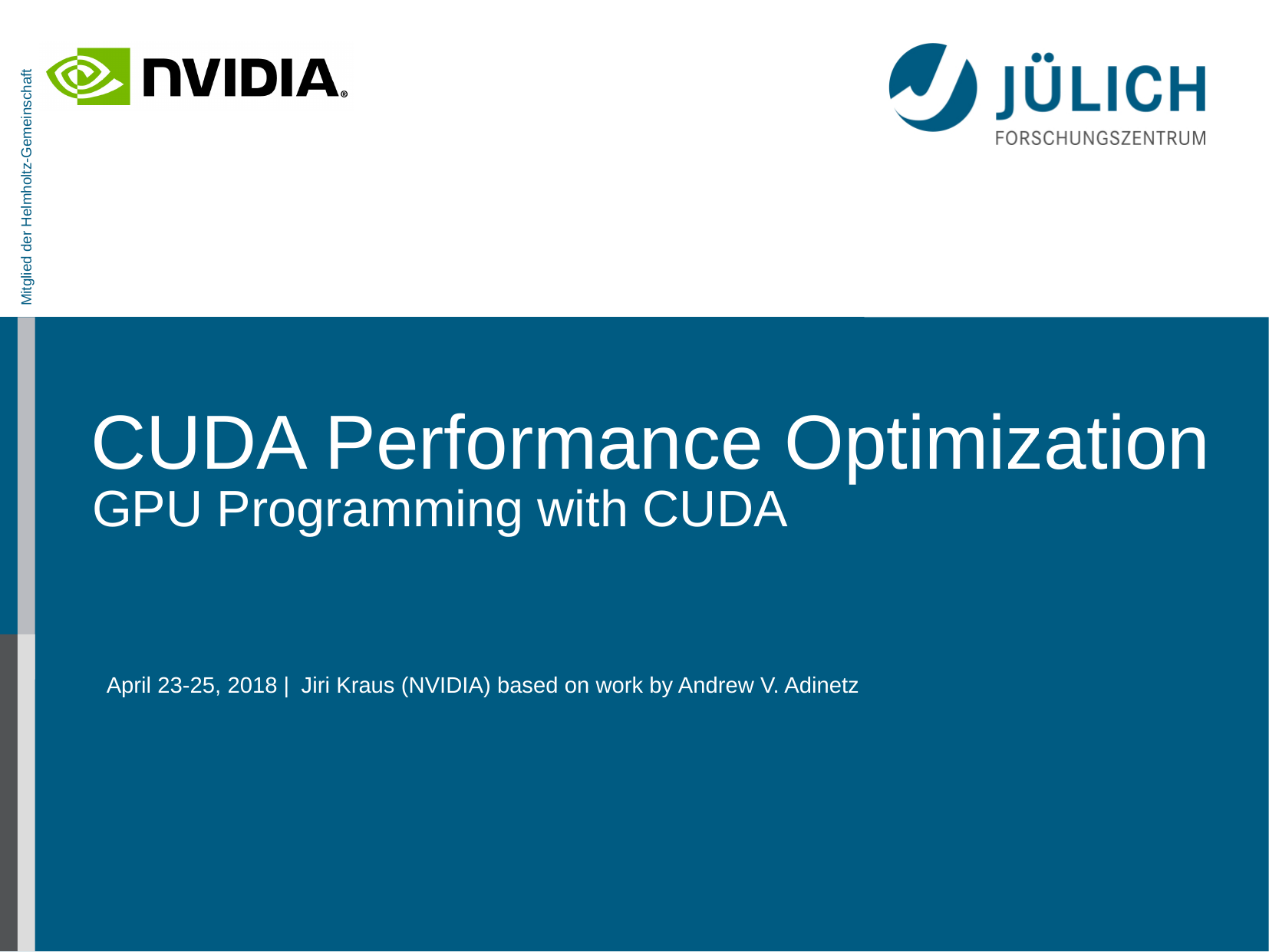

# CUDA Performance Optimization
GPU Programming with CUDA
Jiri Kraus (NVIDIA) based on work by Andrew V. Adinetz